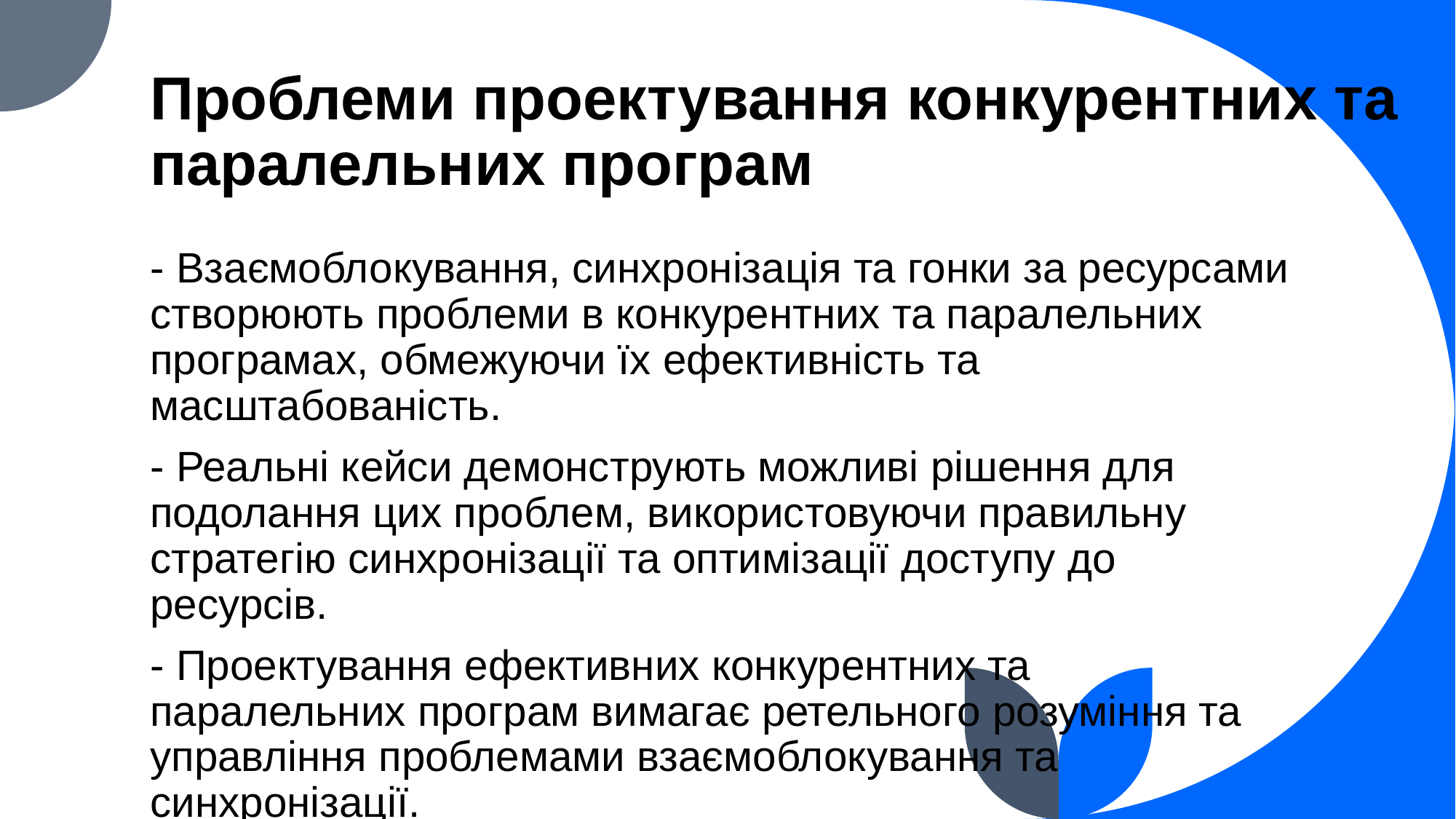

# Проблеми проектування конкурентних та паралельних програм
- Взаємоблокування, синхронізація та гонки за ресурсами створюють проблеми в конкурентних та паралельних програмах, обмежуючи їх ефективність та масштабованість.
- Реальні кейси демонструють можливі рішення для подолання цих проблем, використовуючи правильну стратегію синхронізації та оптимізації доступу до ресурсів.
- Проектування ефективних конкурентних та паралельних програм вимагає ретельного розуміння та управління проблемами взаємоблокування та синхронізації.